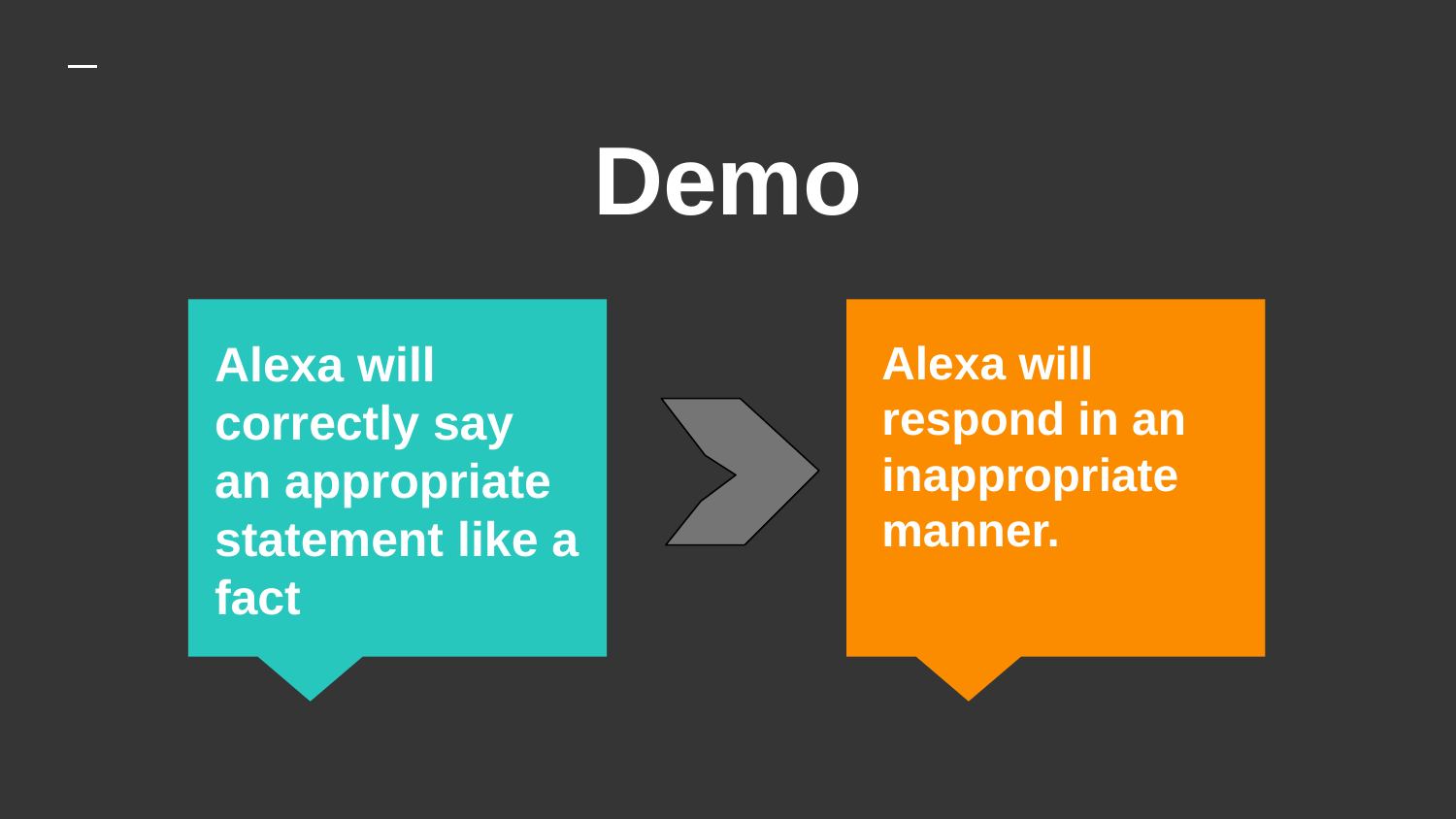

# Demo

Alexa will correctly say an appropriate statement like a fact
Alexa will respond in an inappropriate manner.